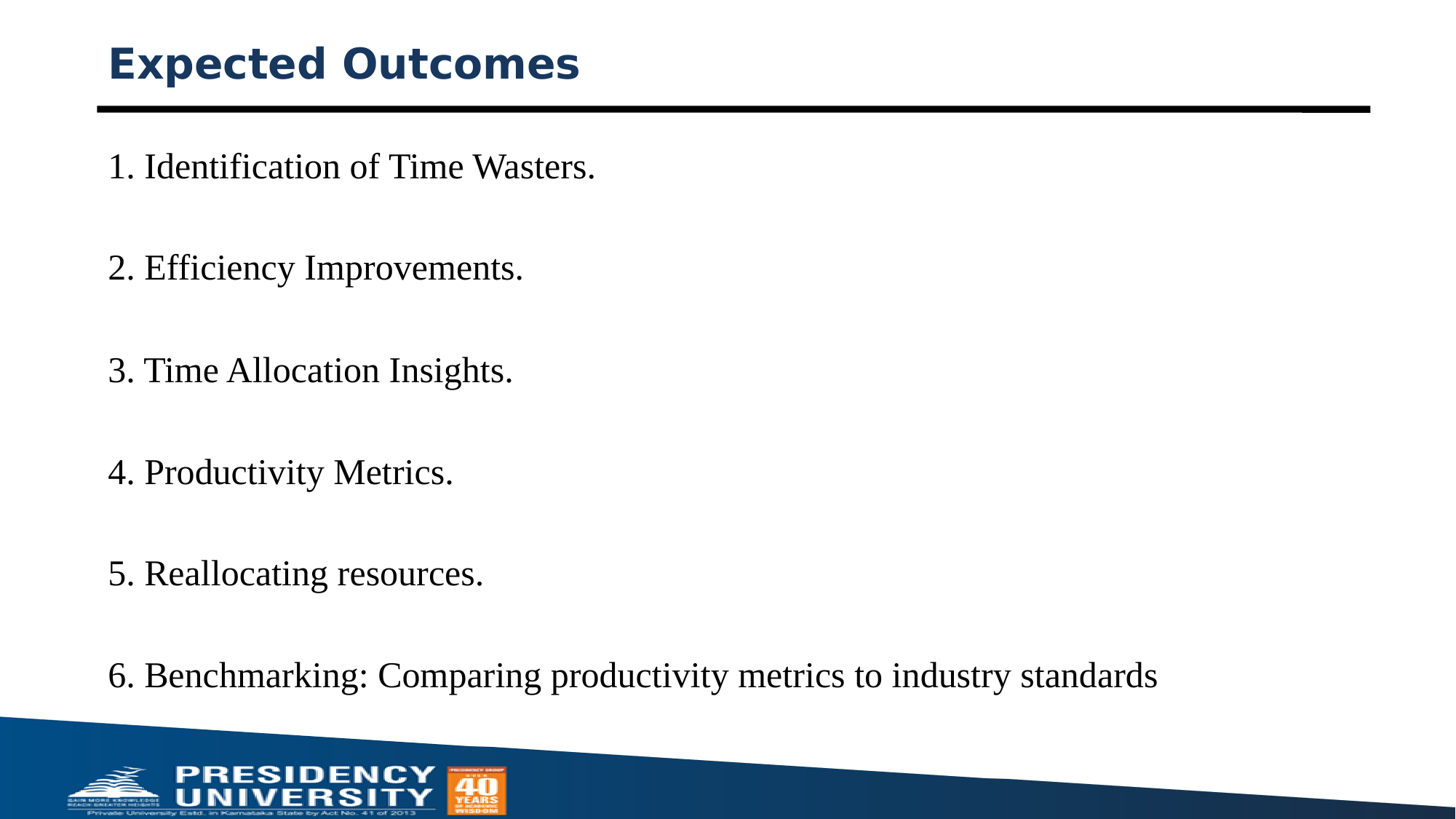

# Expected Outcomes
1. Identification of Time Wasters.

2. Efficiency Improvements.

3. Time Allocation Insights.

4. Productivity Metrics.

5. Reallocating resources.

6. Benchmarking: Comparing productivity metrics to industry standards